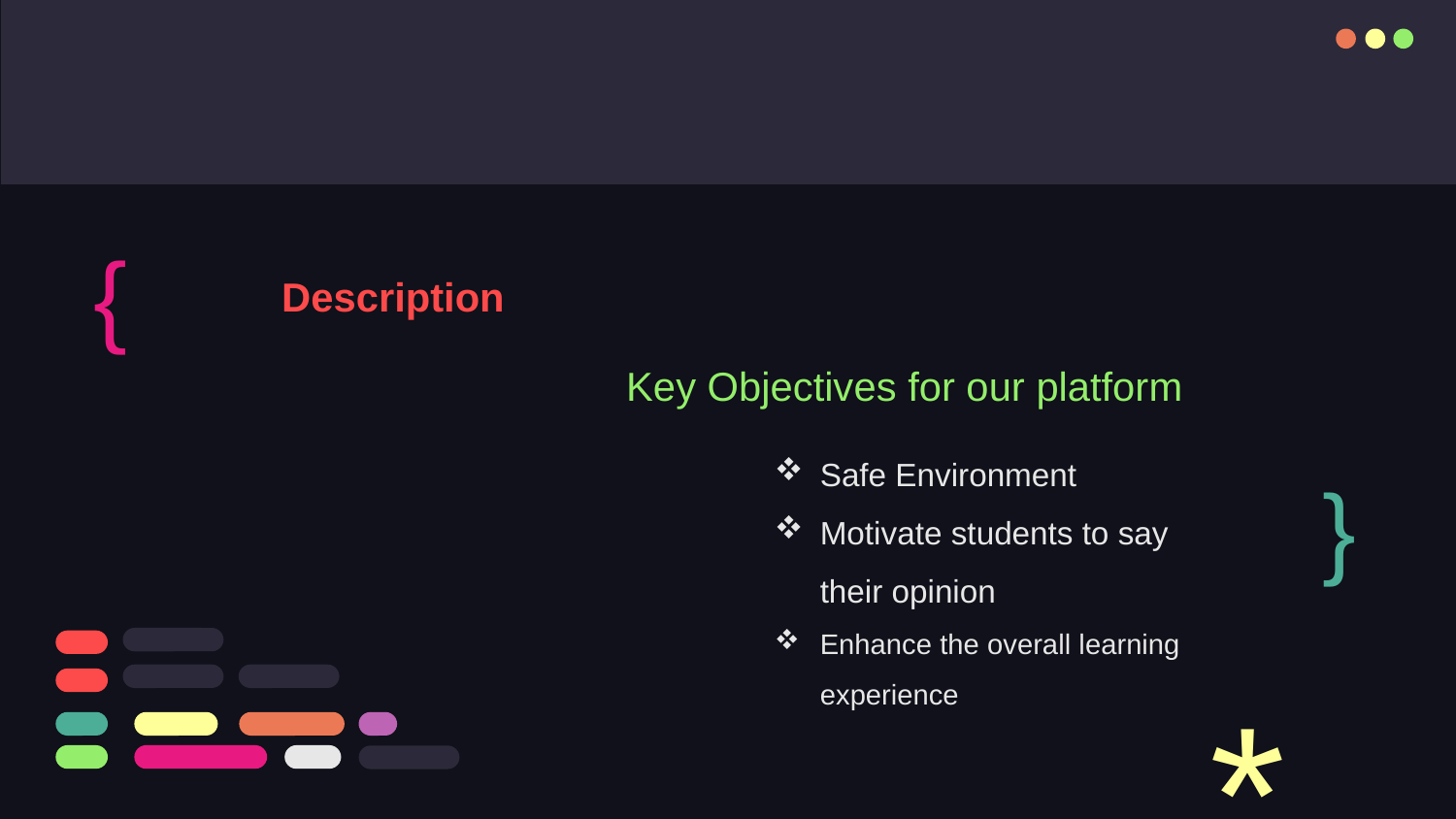

{
Description
Key Objectives for our platform
Safe Environment
Motivate students to say their opinion
Enhance the overall learning experience
}

*